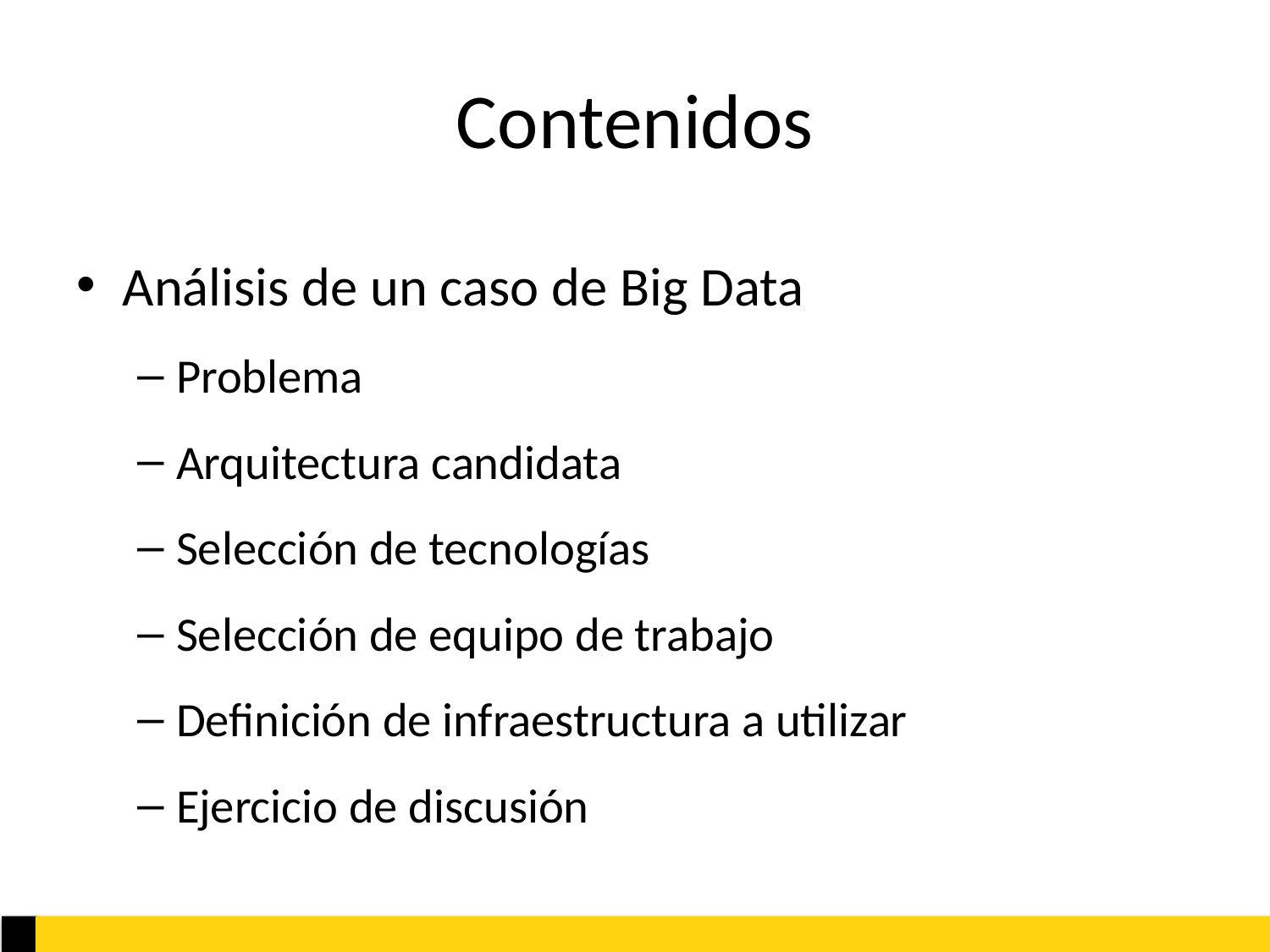

# Contenidos
Análisis de un caso de Big Data
Problema
Arquitectura candidata
Selección de tecnologías
Selección de equipo de trabajo
Definición de infraestructura a utilizar
Ejercicio de discusión